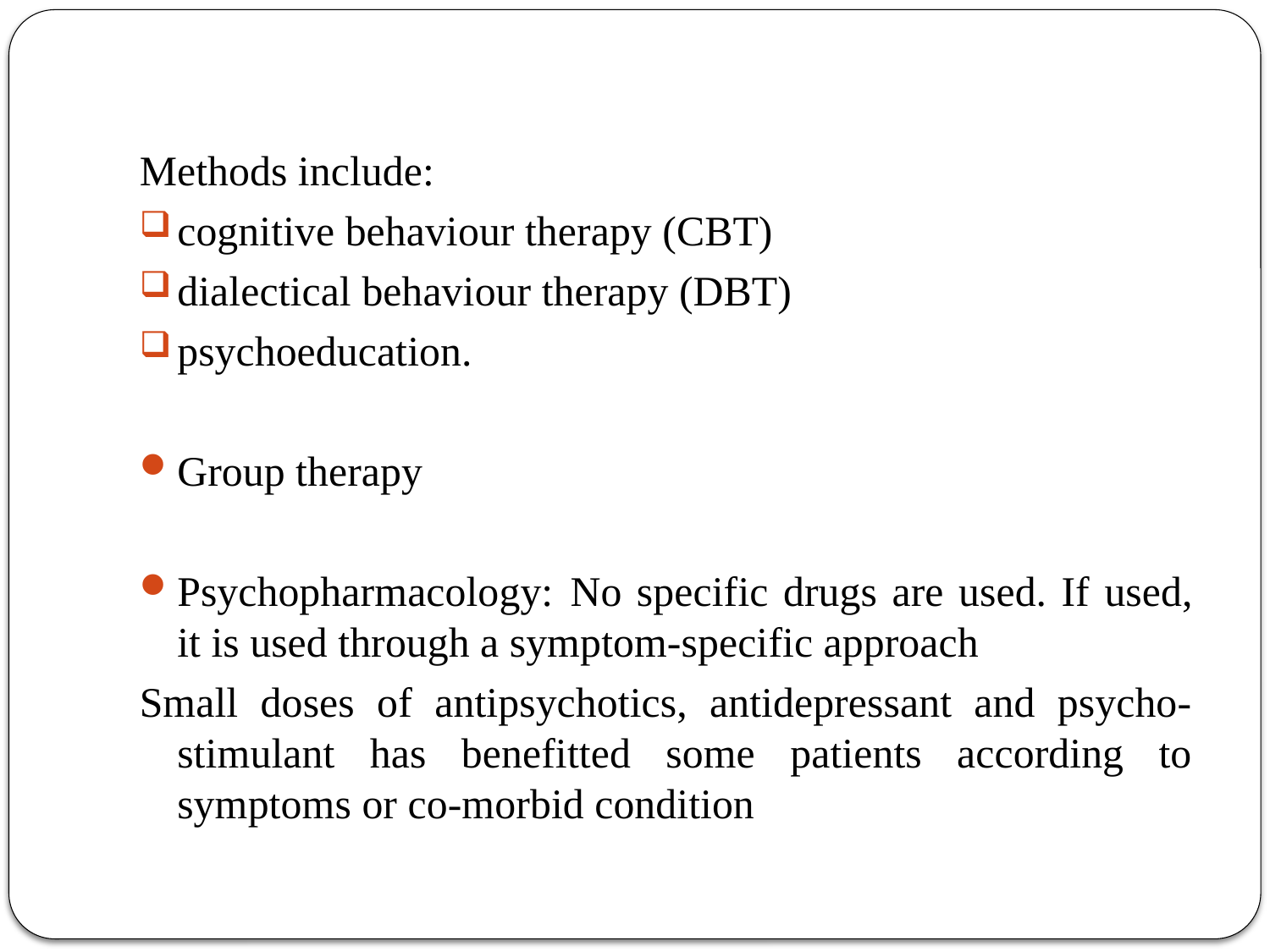

Methods include:
cognitive behaviour therapy (CBT)
dialectical behaviour therapy (DBT)
psychoeducation.

Group therapy

Psychopharmacology: No specific drugs are used. If used, it is used through a symptom-specific approach
Small doses of antipsychotics, antidepressant and psycho-stimulant has benefitted some patients according to symptoms or co-morbid condition